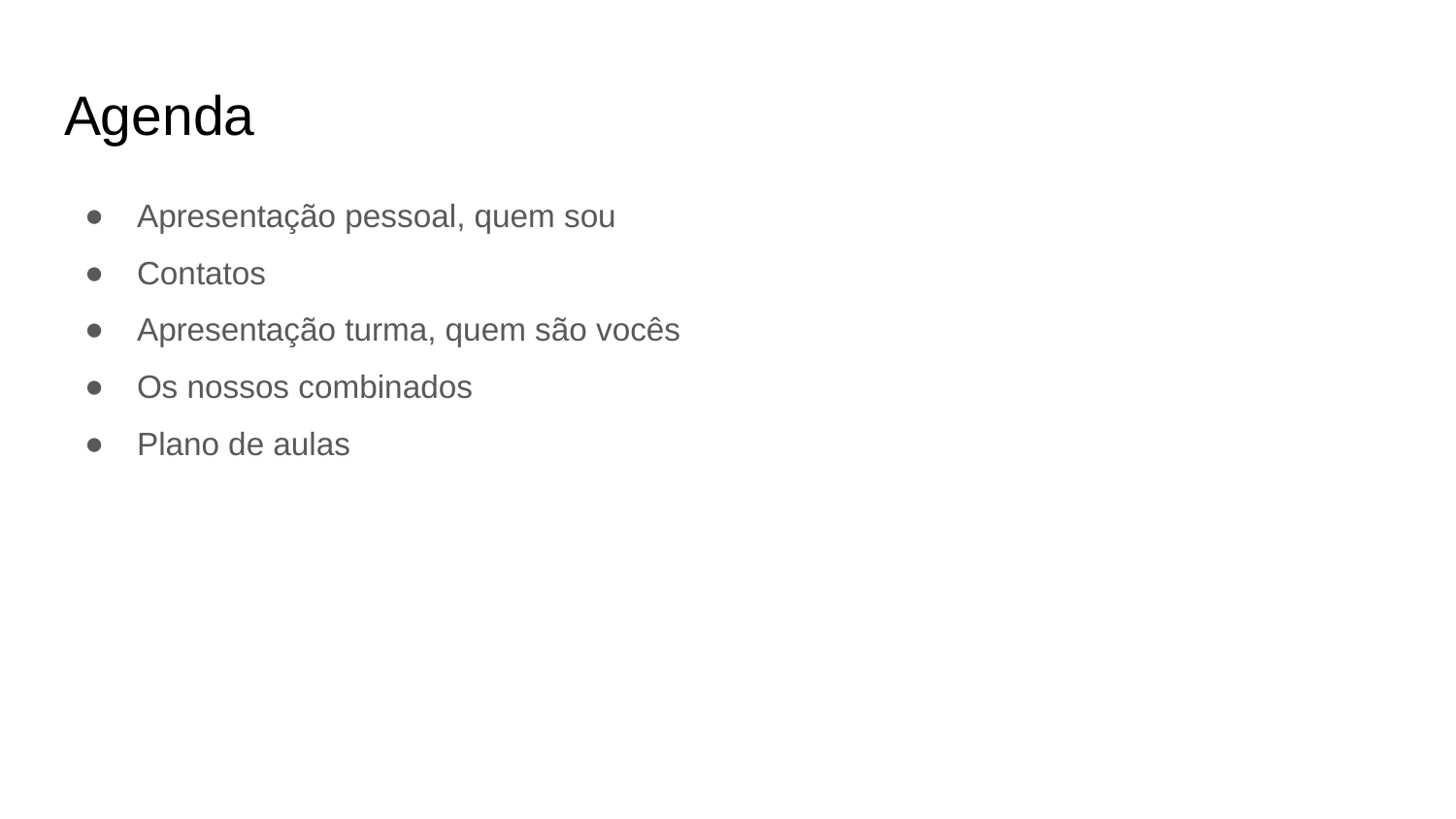

# Agenda
Apresentação pessoal, quem sou
Contatos
Apresentação turma, quem são vocês
Os nossos combinados
Plano de aulas